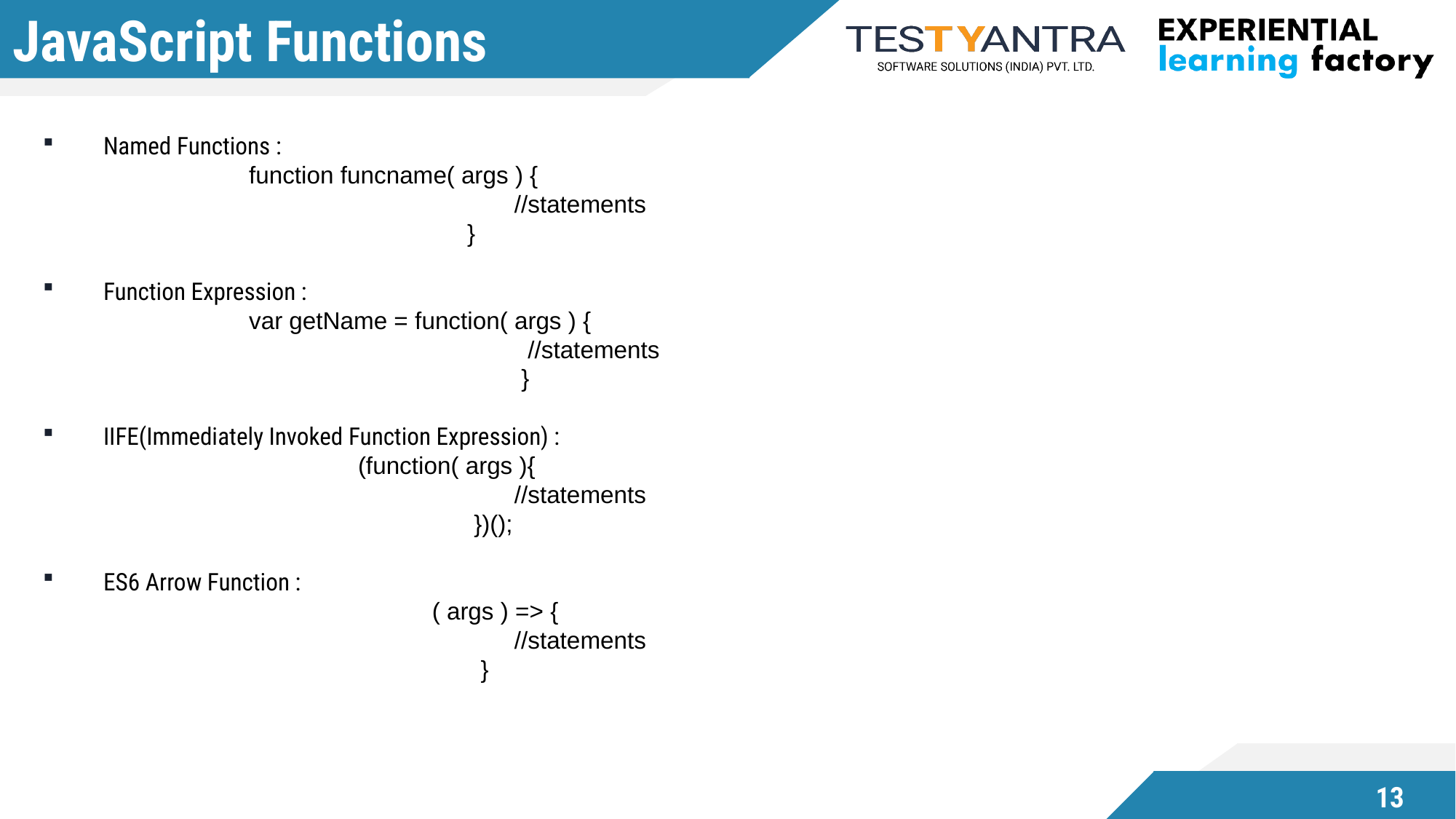

# JavaScript Functions

Named Functions :
		function funcname( args ) {
				       //statements
			    	}

Function Expression :
		var getName = function( args ) {
				         //statements
			    	        }

IIFE(Immediately Invoked Function Expression) :
			(function( args ){
				       //statements
			    	 })();

ES6 Arrow Function :
		               	           ( args ) => {
				       //statements
				  }

13